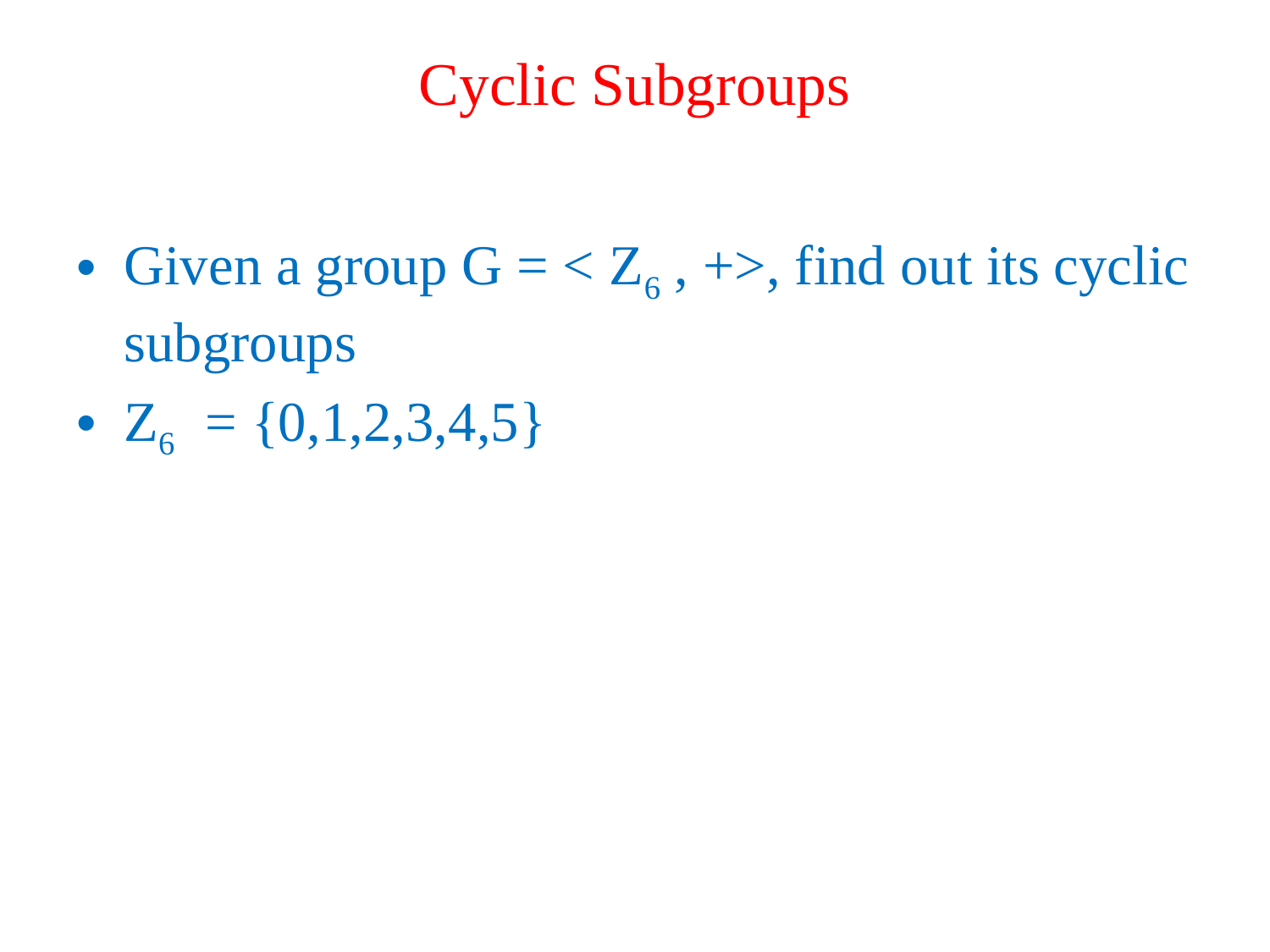

# Cyclic Subgroups
Given a group G = < Z6 , +>, find out its cyclic subgroups
Z6   = {0,1,2,3,4,5}